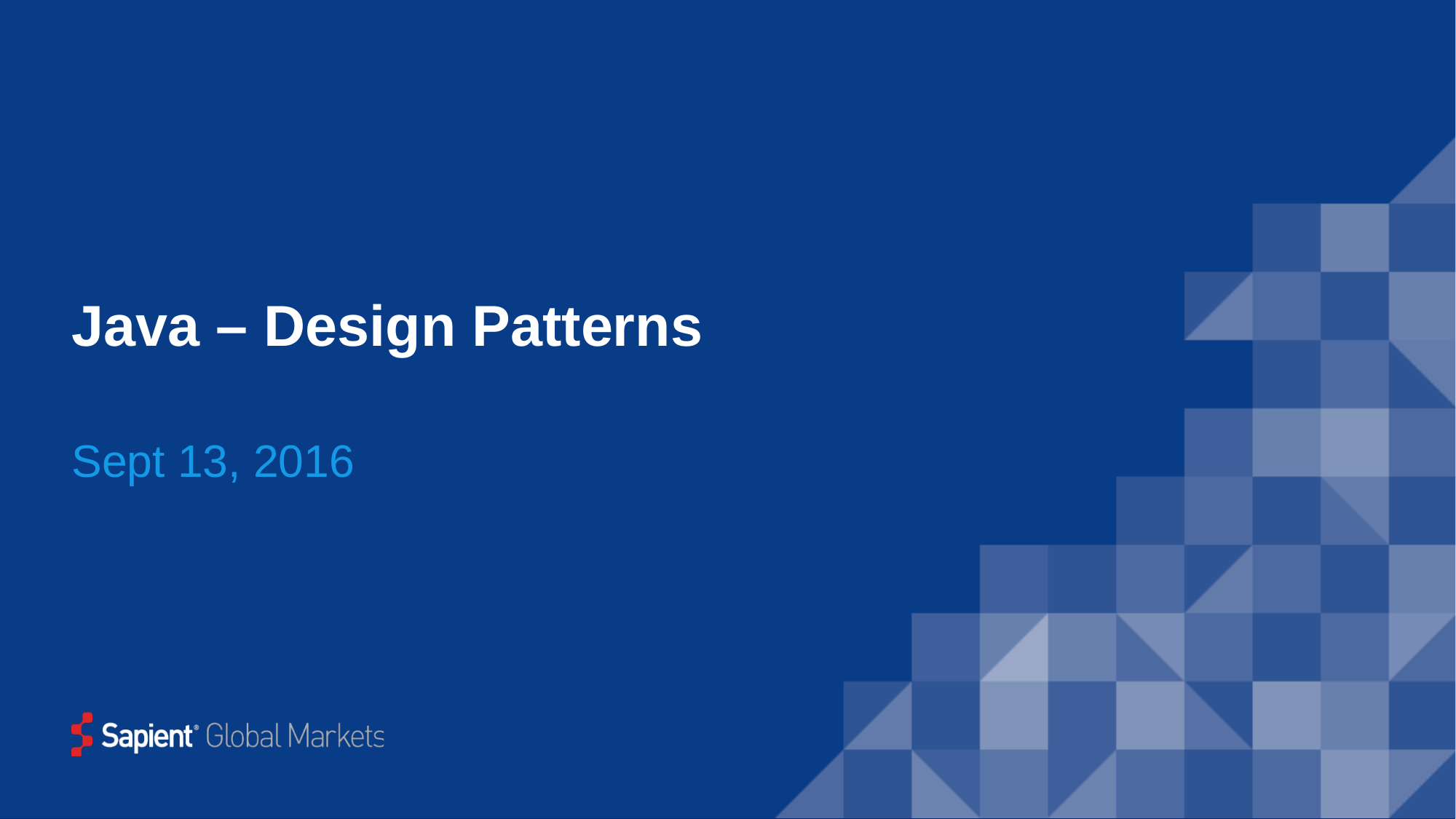

# Java – Design Patterns
Sept 13, 2016